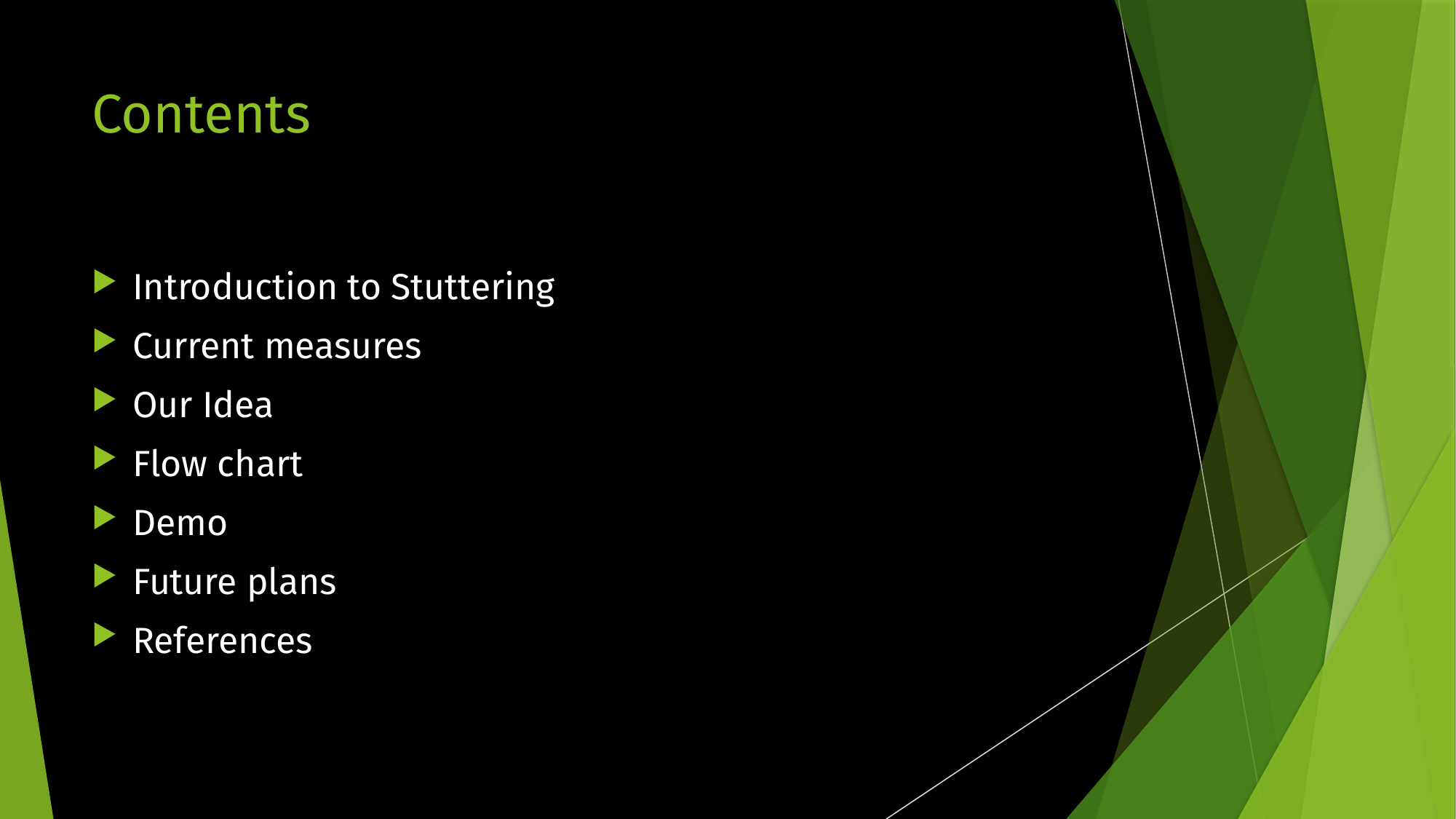

# Contents
Introduction to Stuttering
Current measures
Our Idea
Flow chart
Demo
Future plans
References